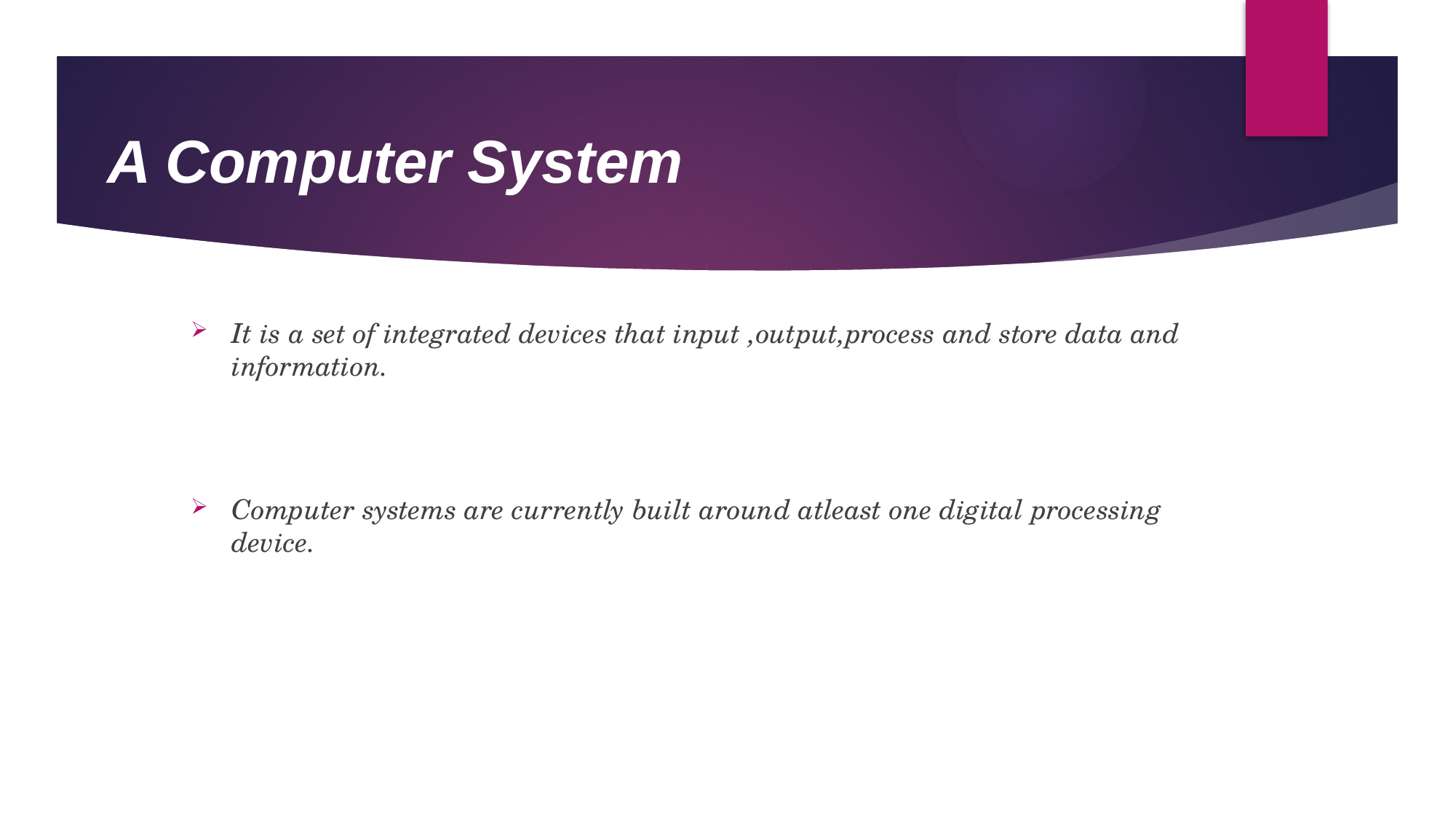

# A Computer System
It is a set of integrated devices that input ,output,process and store data and information.

Computer systems are currently built around atleast one digital processing device.